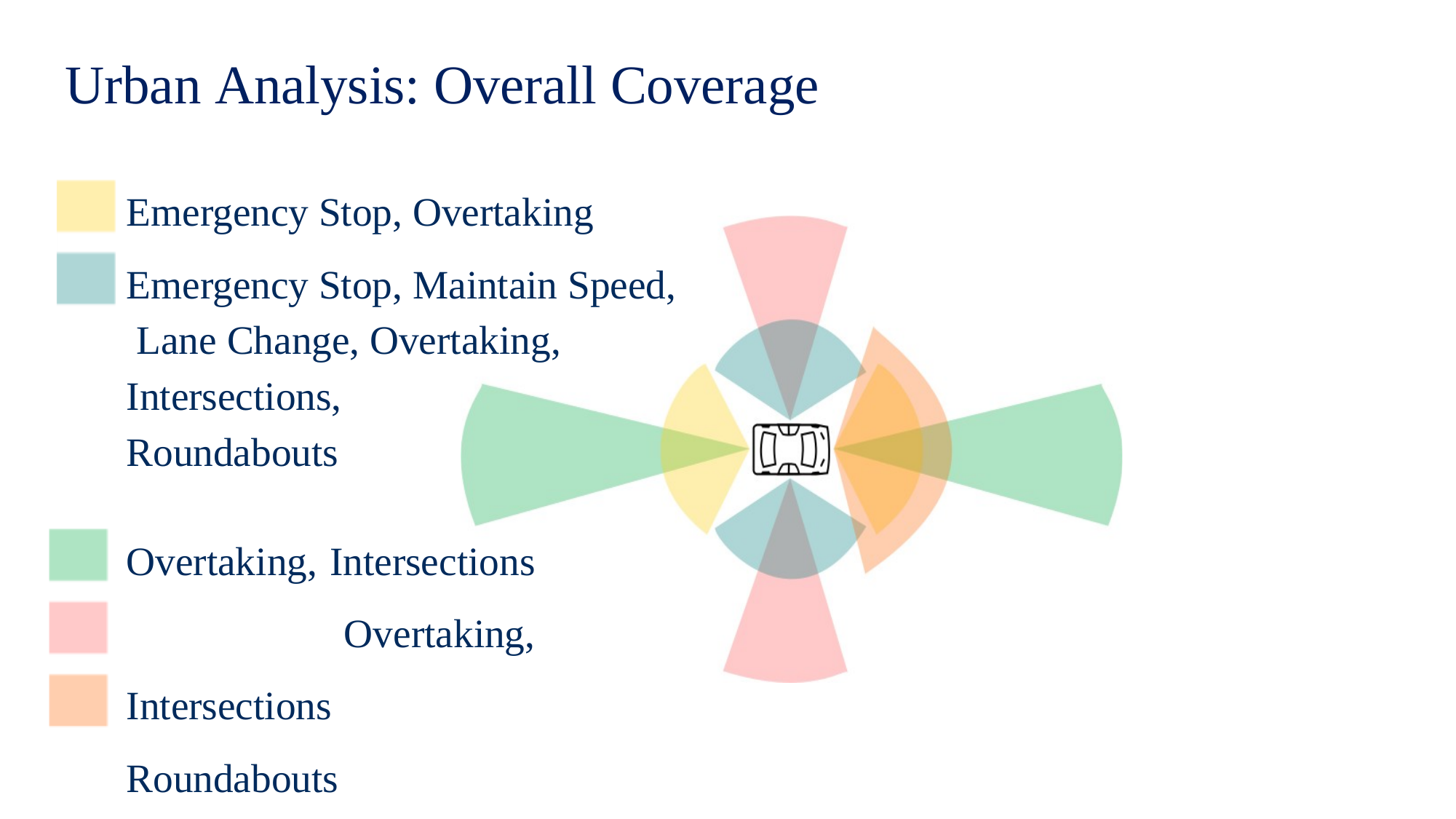

# Urban Analysis: Overall Coverage
Emergency Stop, Overtaking
Emergency Stop, Maintain Speed,  Lane Change, Overtaking,  Intersections,
Roundabouts
Overtaking, Intersections  Overtaking, Intersections  Roundabouts